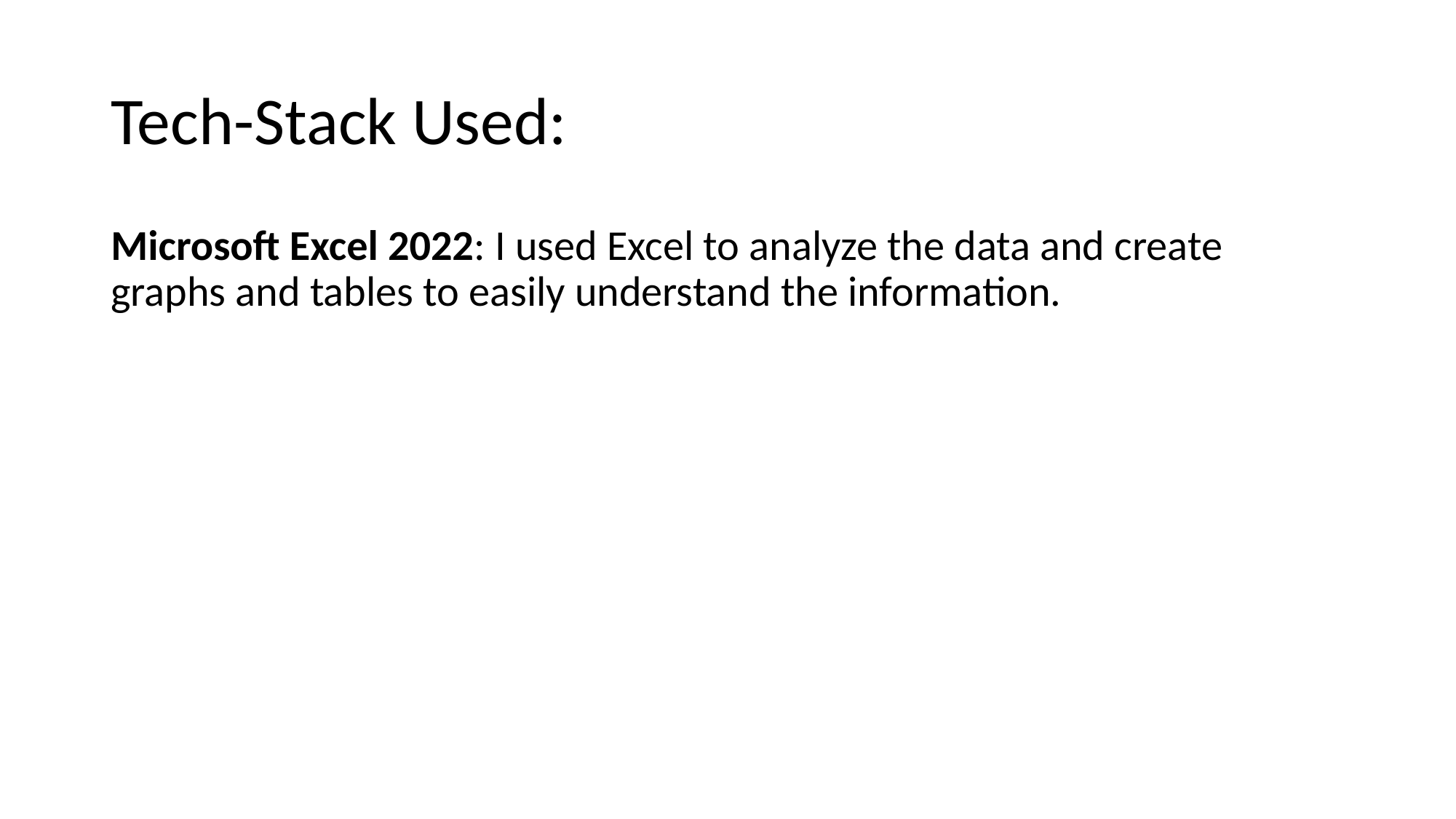

# Tech-Stack Used:
Microsoft Excel 2022: I used Excel to analyze the data and create graphs and tables to easily understand the information.